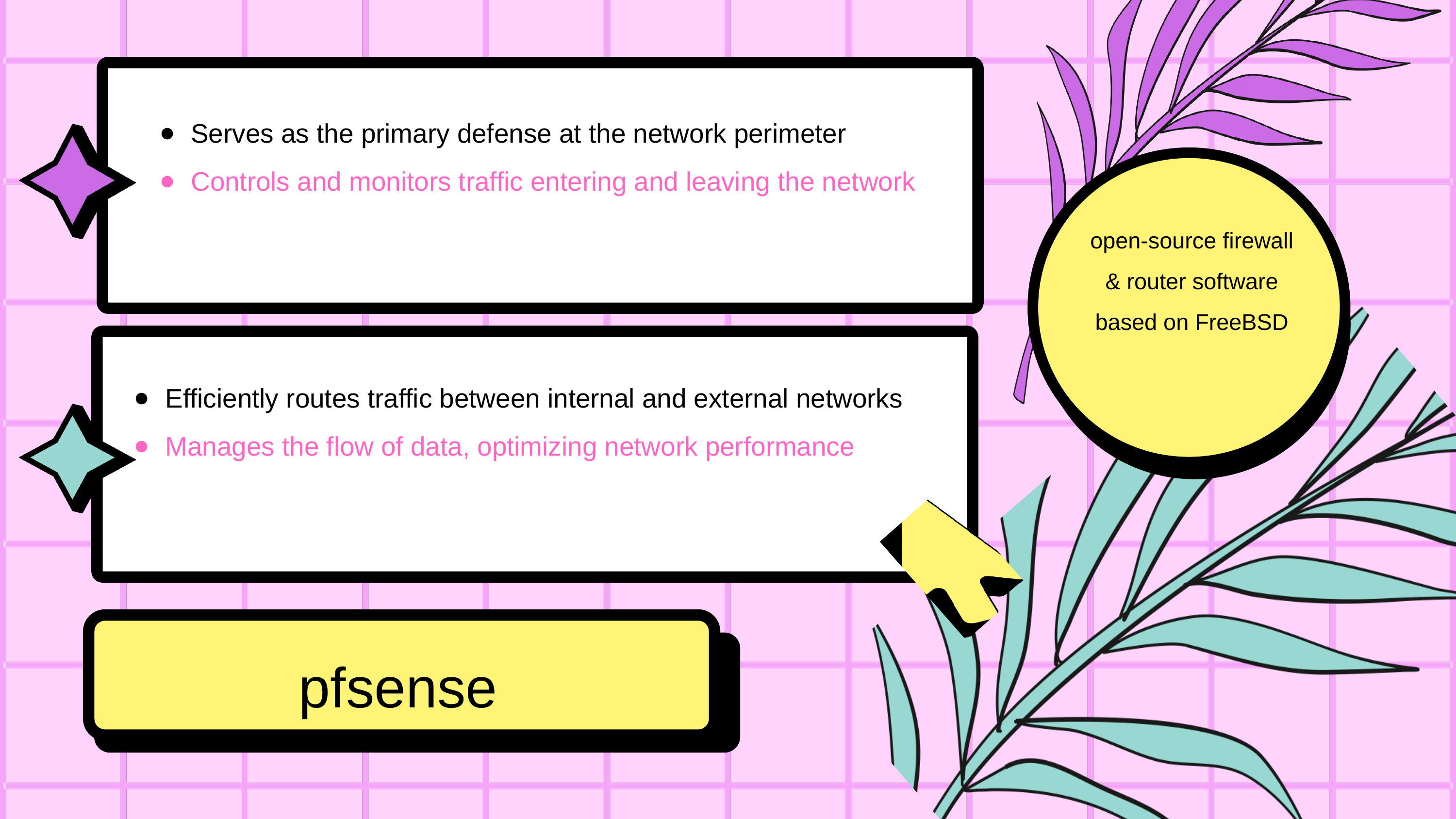

Serves as the primary defense at the network perimeter
Controls and monitors traffic entering and leaving the network

open-source firewall & router software based on FreeBSD

Efficiently routes traffic between internal and external networks
Manages the flow of data, optimizing network performance

pfsense